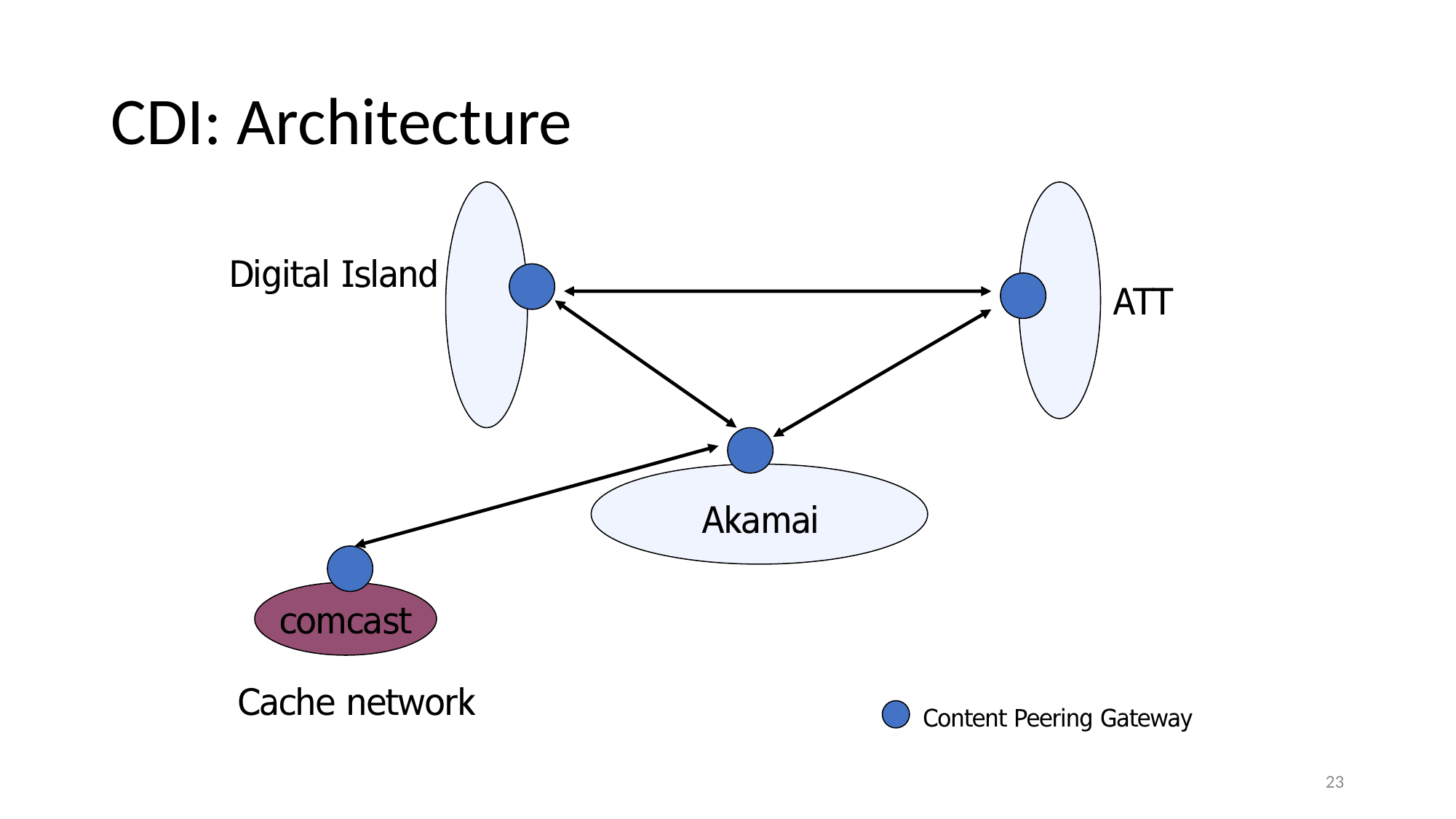

# CDI: Architecture

Digital Island

ATT

Akamai

comcast
Cache network
Content Peering Gateway

23